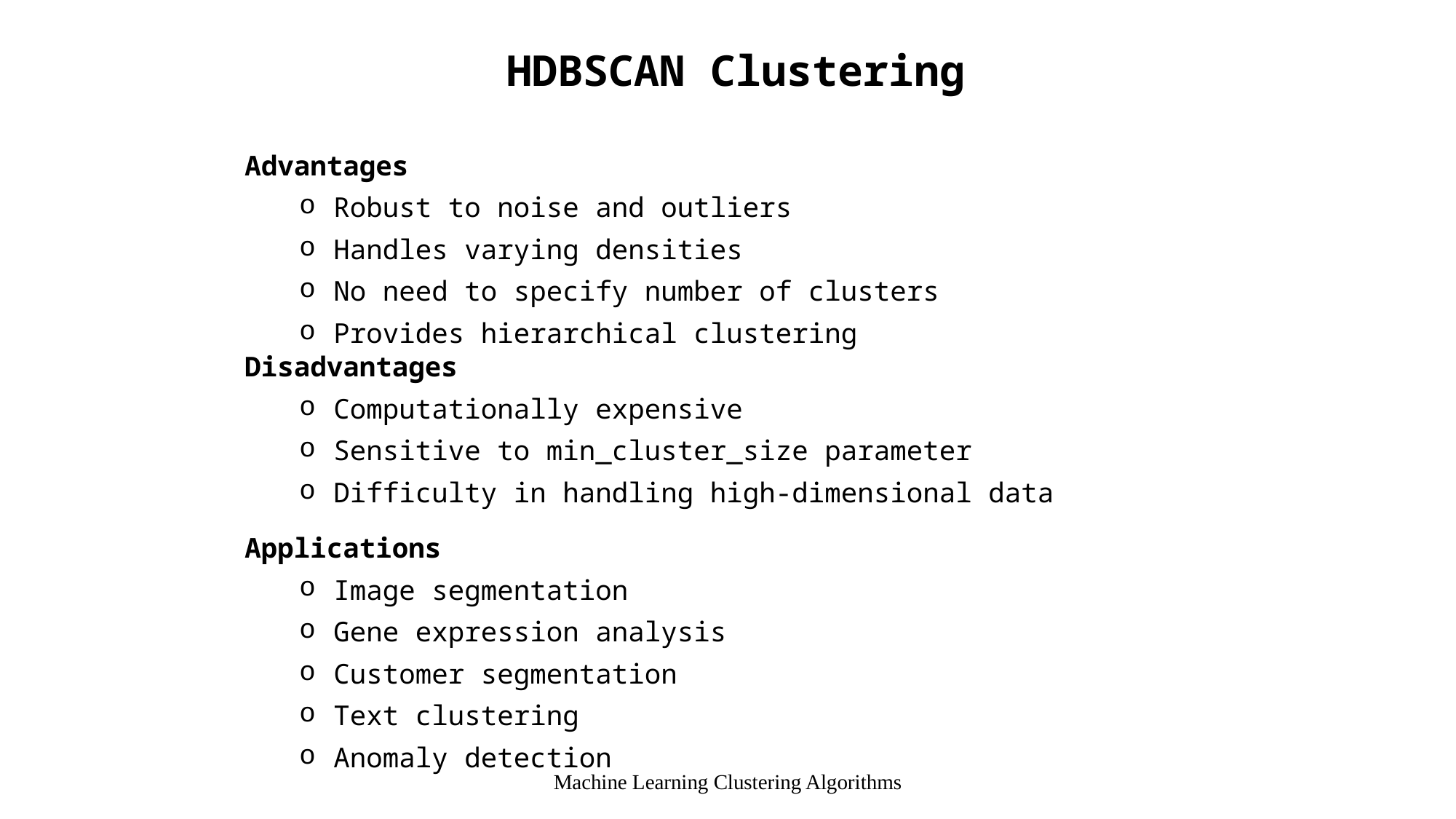

HDBSCAN Clustering
Advantages
Robust to noise and outliers
Handles varying densities
No need to specify number of clusters
Provides hierarchical clustering
Disadvantages
Computationally expensive
Sensitive to min_cluster_size parameter
Difficulty in handling high-dimensional data
Applications
Image segmentation
Gene expression analysis
Customer segmentation
Text clustering
Anomaly detection
Machine Learning Clustering Algorithms